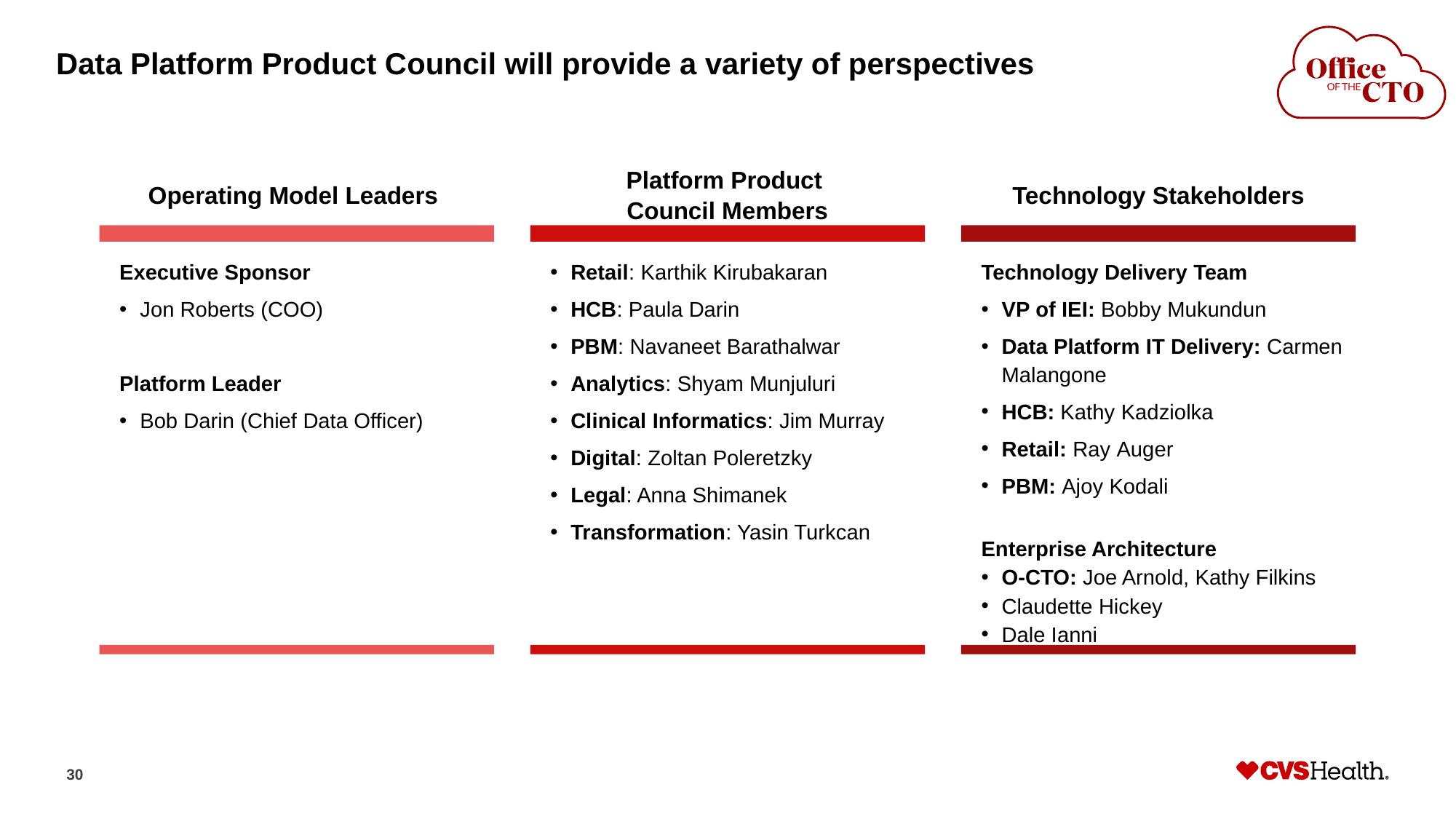

# Data Platform Product Council will provide a variety of perspectives
Operating Model Leaders
Platform Product
Council Members
Technology Stakeholders

Executive Sponsor
Jon Roberts (COO)

Platform Leader
Bob Darin (Chief Data Officer)
Retail: Karthik Kirubakaran
HCB: Paula Darin
PBM: Navaneet Barathalwar
Analytics: Shyam Munjuluri
Clinical Informatics: Jim Murray
Digital: Zoltan Poleretzky
Legal: Anna Shimanek
Transformation: Yasin Turkcan
Technology Delivery Team
VP of IEI: Bobby Mukundun
Data Platform IT Delivery: Carmen Malangone
HCB: Kathy Kadziolka
Retail: Ray Auger
PBM: Ajoy Kodali

Enterprise Architecture
O-CTO: Joe Arnold, Kathy Filkins
Claudette Hickey
Dale Ianni